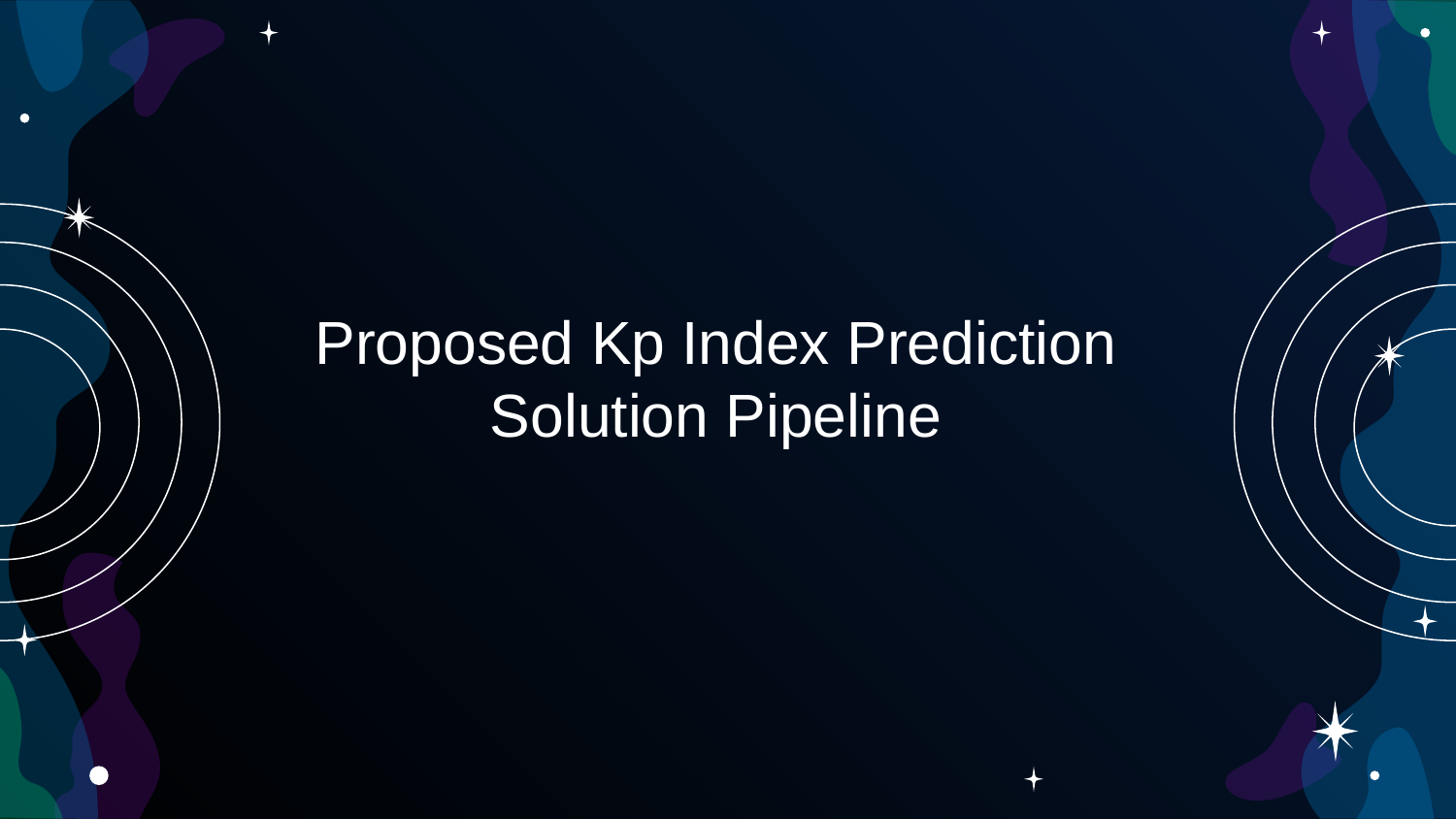

# Proposed Kp Index Prediction Solution Pipeline